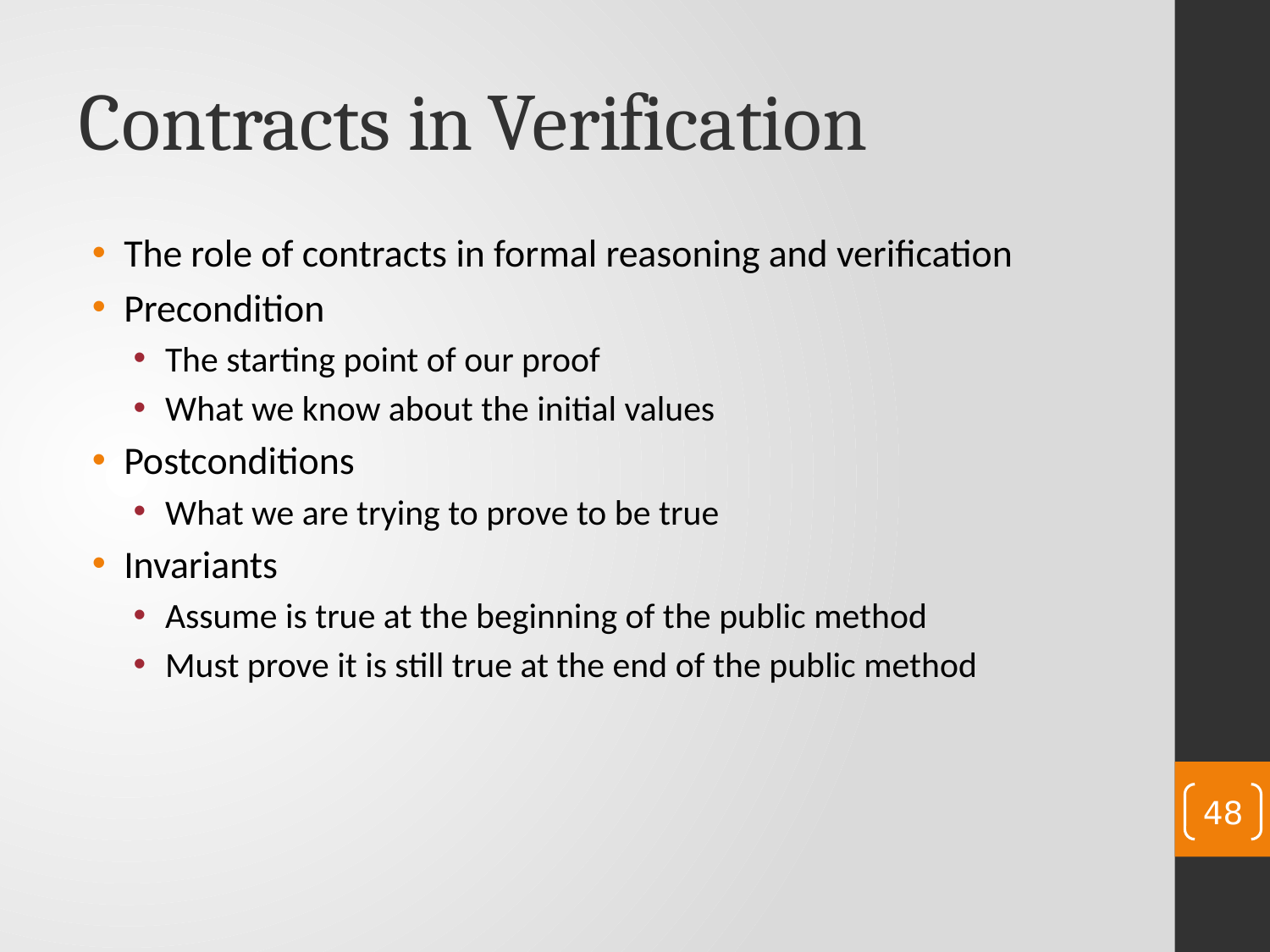

# Contracts in Verification
The role of contracts in formal reasoning and verification
Precondition
The starting point of our proof
What we know about the initial values
Postconditions
What we are trying to prove to be true
Invariants
Assume is true at the beginning of the public method
Must prove it is still true at the end of the public method

48